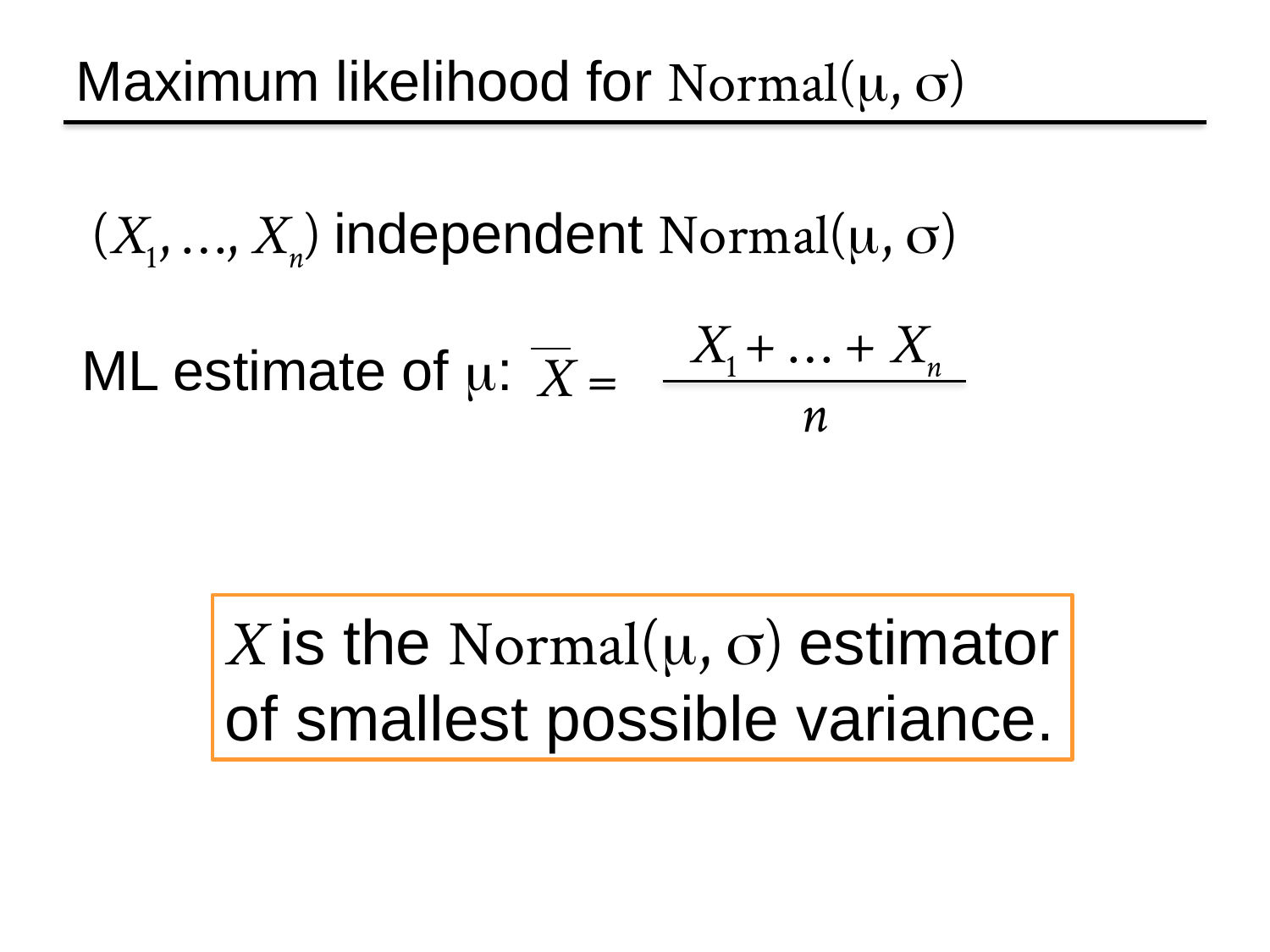

# Maximum likelihood for Normal(μ, σ)
(X1, …, Xn) independent Normal(μ, σ)
X1 + … + Xn
X  =
n
ML estimate of μ:
X is the Normal(μ, σ) estimator
of smallest possible variance.